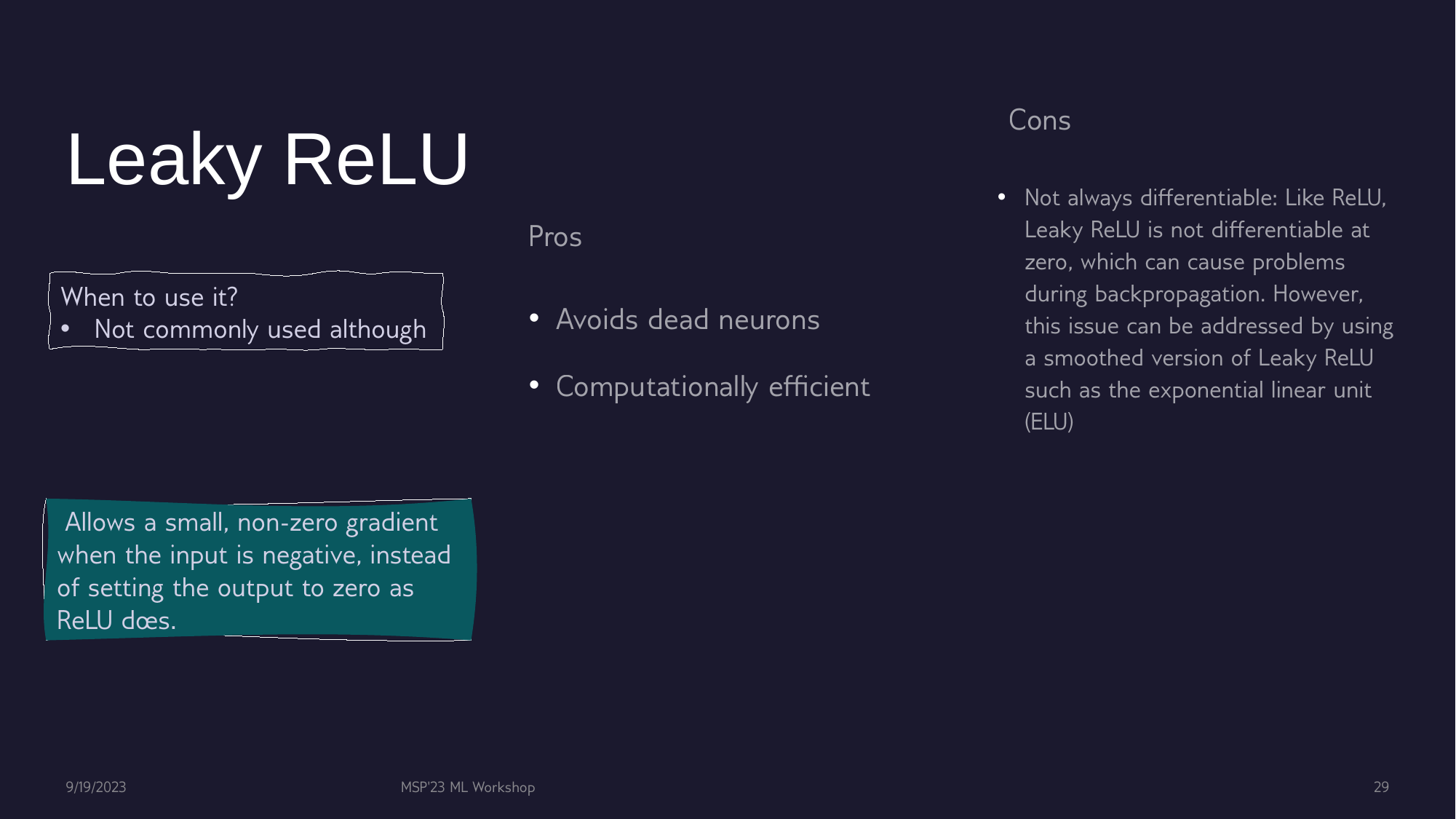

Leaky ReLU
Cons
Not always differentiable: Like ReLU, Leaky ReLU is not differentiable at zero, which can cause problems during backpropagation. However, this issue can be addressed by using a smoothed version of Leaky ReLU such as the exponential linear unit (ELU)
Pros
When to use it?
Not commonly used although
Avoids dead neurons
Computationally efficient
 Allows a small, non-zero gradient when the input is negative, instead of setting the output to zero as ReLU does.
9/19/2023
MSP'23 ML Workshop
29